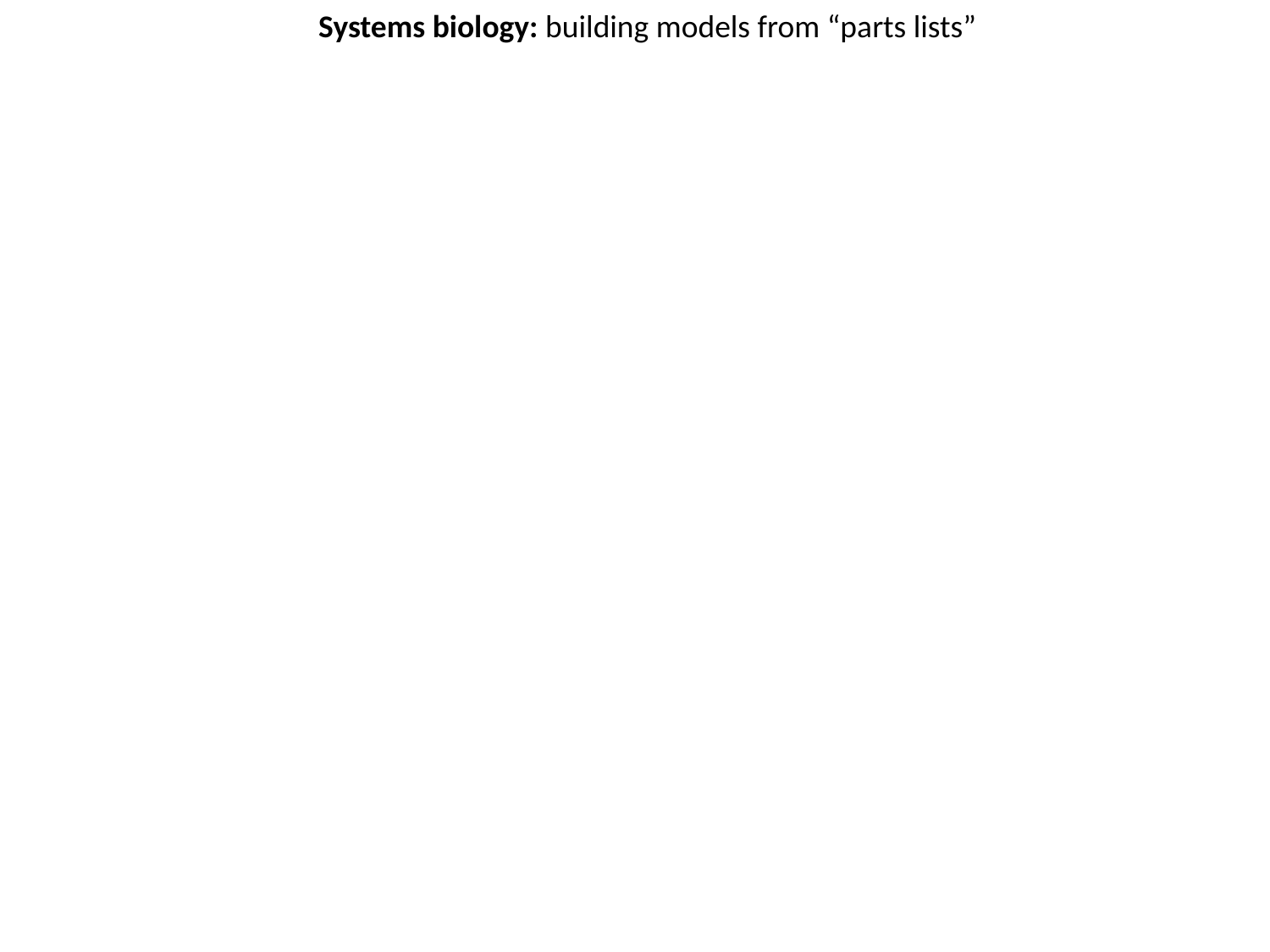

Systems biology: building models from “parts lists”